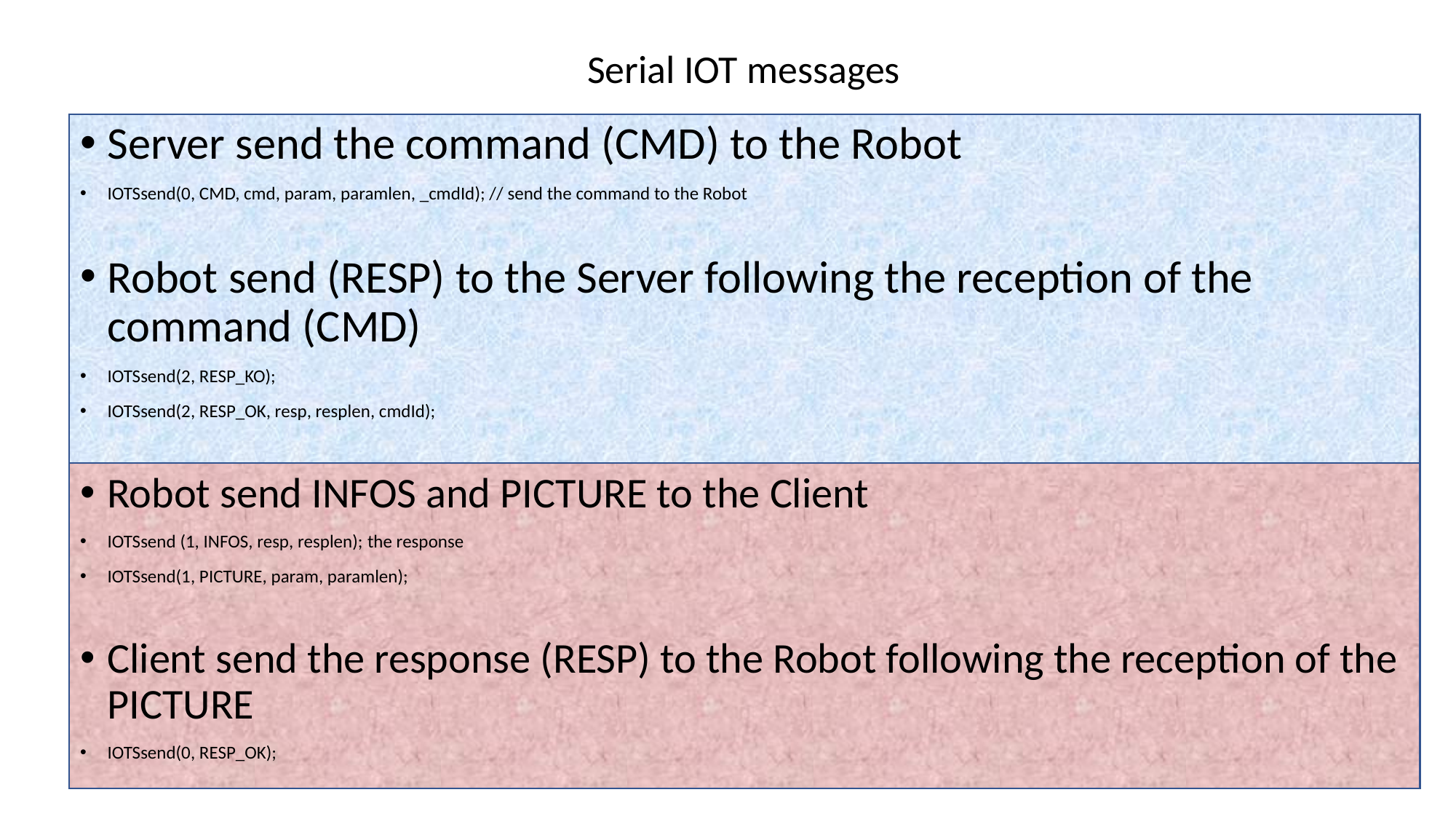

# Serial IOT messages

Server send the command (CMD) to the Robot
IOTSsend(0, CMD, cmd, param, paramlen, _cmdId); // send the command to the Robot

Robot send (RESP) to the Server following the reception of the command (CMD)
IOTSsend(2, RESP_KO);
IOTSsend(2, RESP_OK, resp, resplen, cmdId);

Robot send INFOS and PICTURE to the Client
IOTSsend (1, INFOS, resp, resplen); the response
IOTSsend(1, PICTURE, param, paramlen);

Client send the response (RESP) to the Robot following the reception of the PICTURE
IOTSsend(0, RESP_OK);